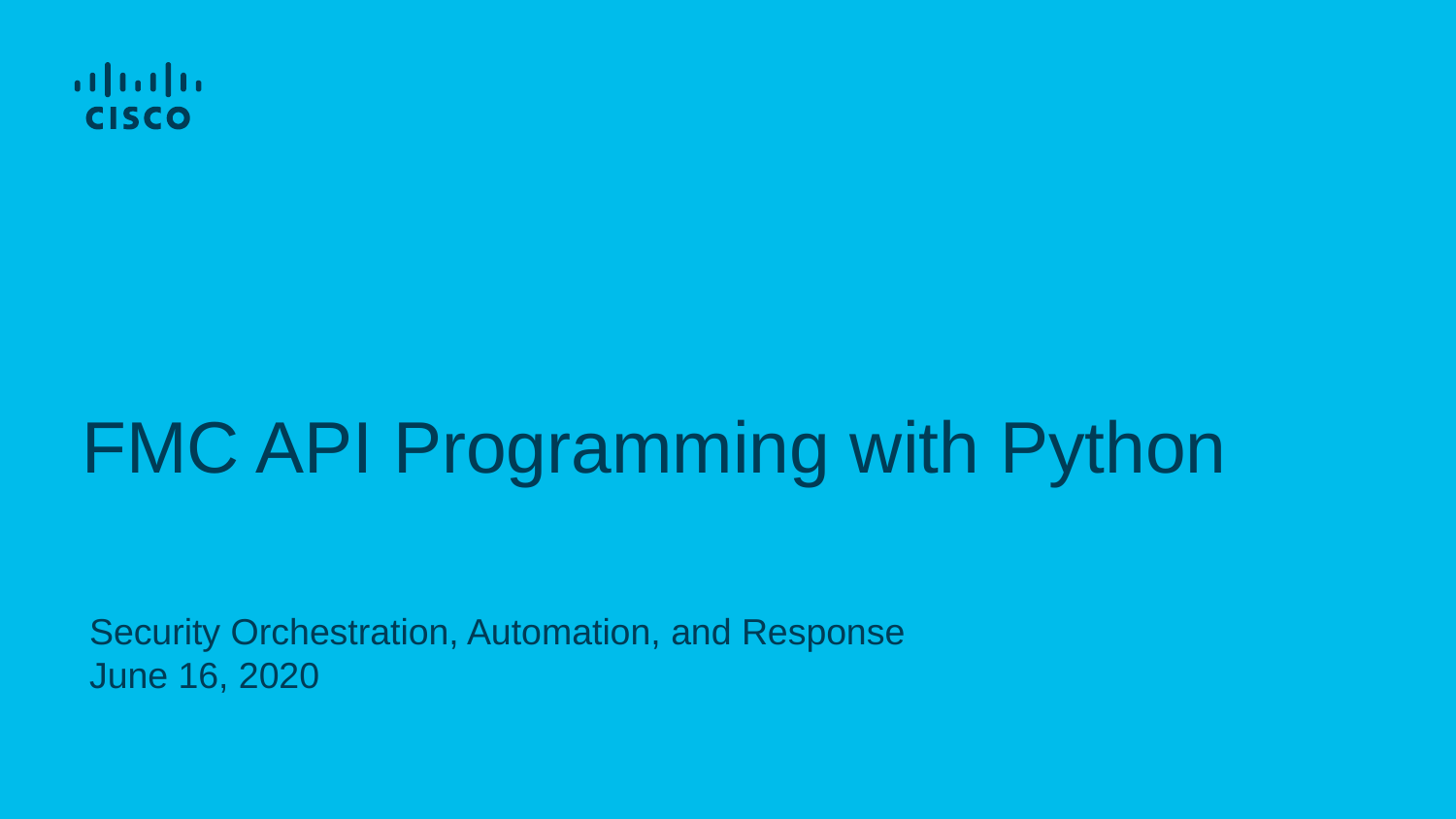

# FMC API Programming with Python
Security Orchestration, Automation, and Response
June 16, 2020